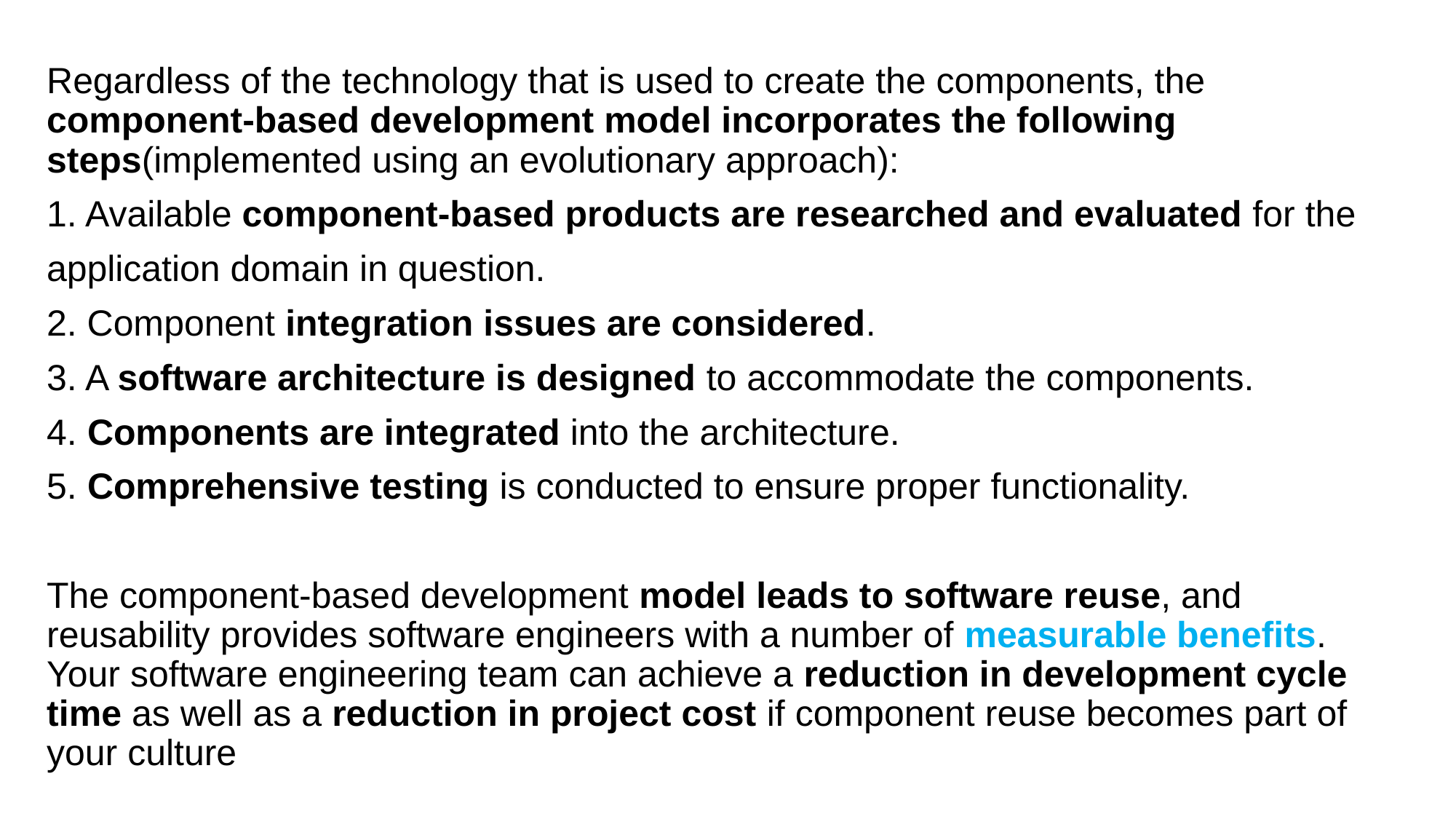

Regardless of the technology that is used to create the components, the component-based development model incorporates the following steps(implemented using an evolutionary approach):
1. Available component-based products are researched and evaluated for the
application domain in question.
2. Component integration issues are considered.
3. A software architecture is designed to accommodate the components.
4. Components are integrated into the architecture.
5. Comprehensive testing is conducted to ensure proper functionality.

The component-based development model leads to software reuse, and reusability provides software engineers with a number of measurable benefits. Your software engineering team can achieve a reduction in development cycle time as well as a reduction in project cost if component reuse becomes part of your culture